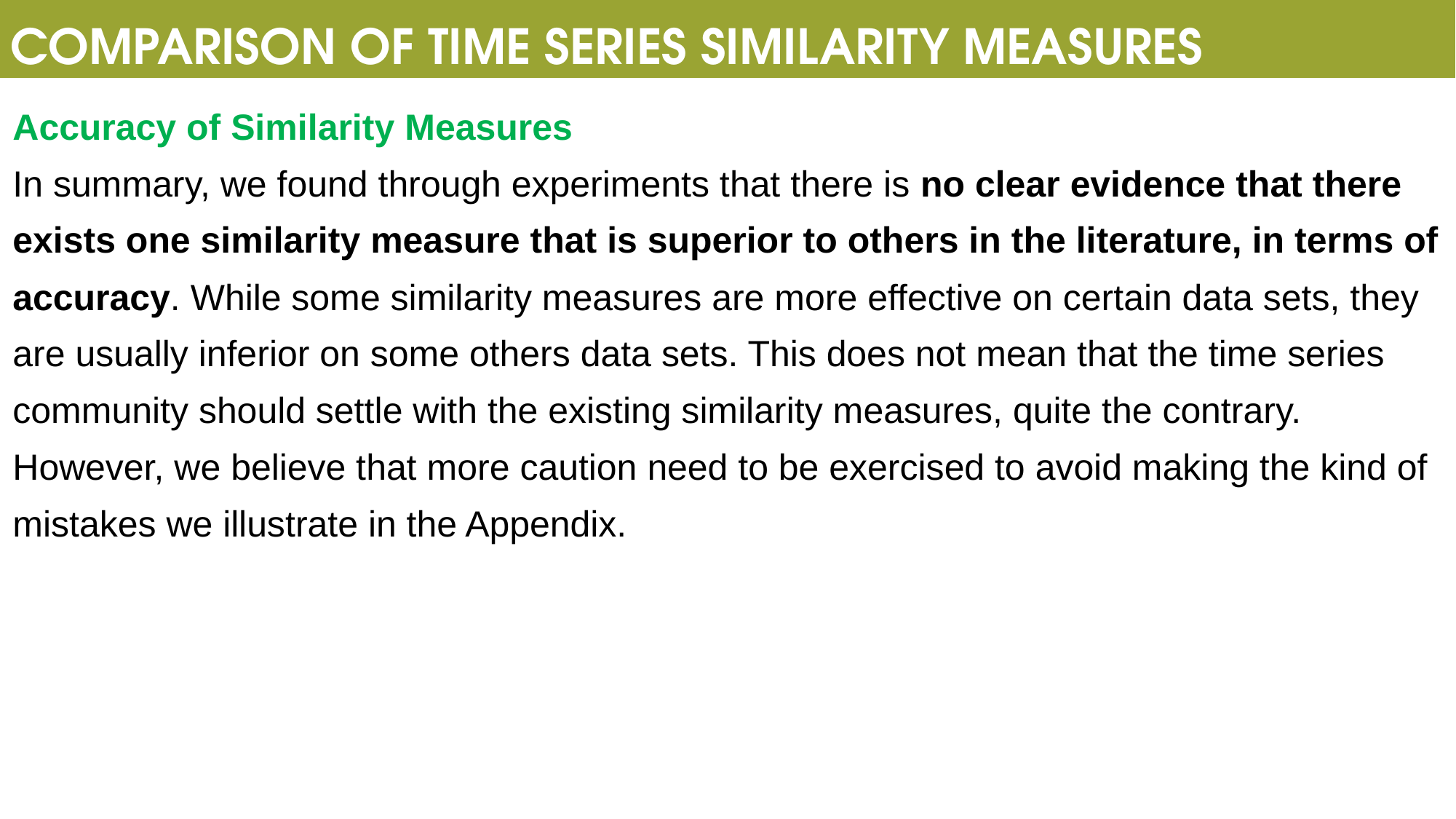

COMPARISON OF TIME SERIES SIMILARITY MEASURES
Accuracy of Similarity Measures
In summary, we found through experiments that there is no clear evidence that there exists one similarity measure that is superior to others in the literature, in terms of accuracy. While some similarity measures are more effective on certain data sets, they are usually inferior on some others data sets. This does not mean that the time series community should settle with the existing similarity measures, quite the contrary. However, we believe that more caution need to be exercised to avoid making the kind of mistakes we illustrate in the Appendix.